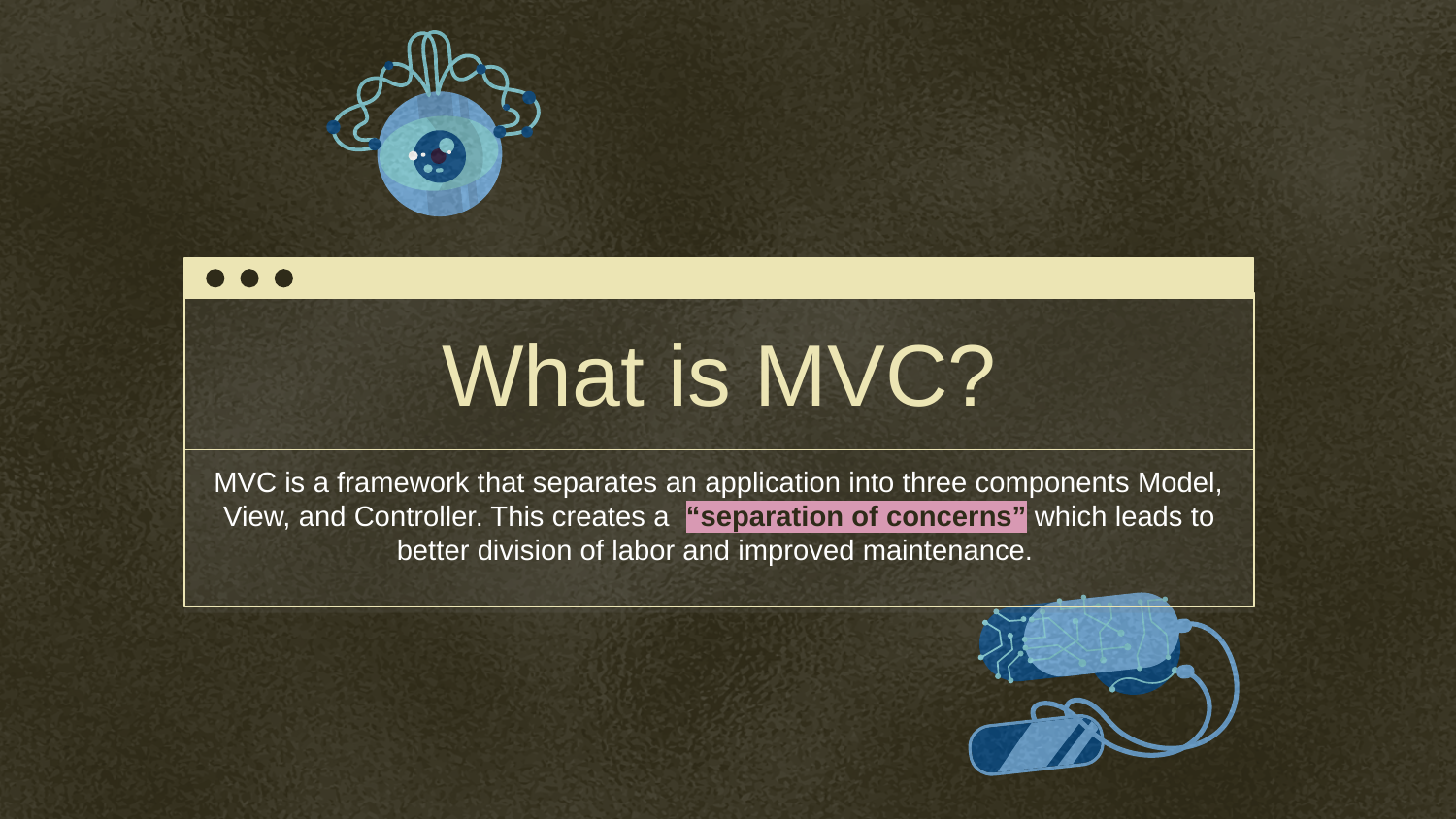

# What is MVC?
MVC is a framework that separates an application into three components Model, View, and Controller. This creates a  “separation of concerns” which leads to better division of labor and improved maintenance.